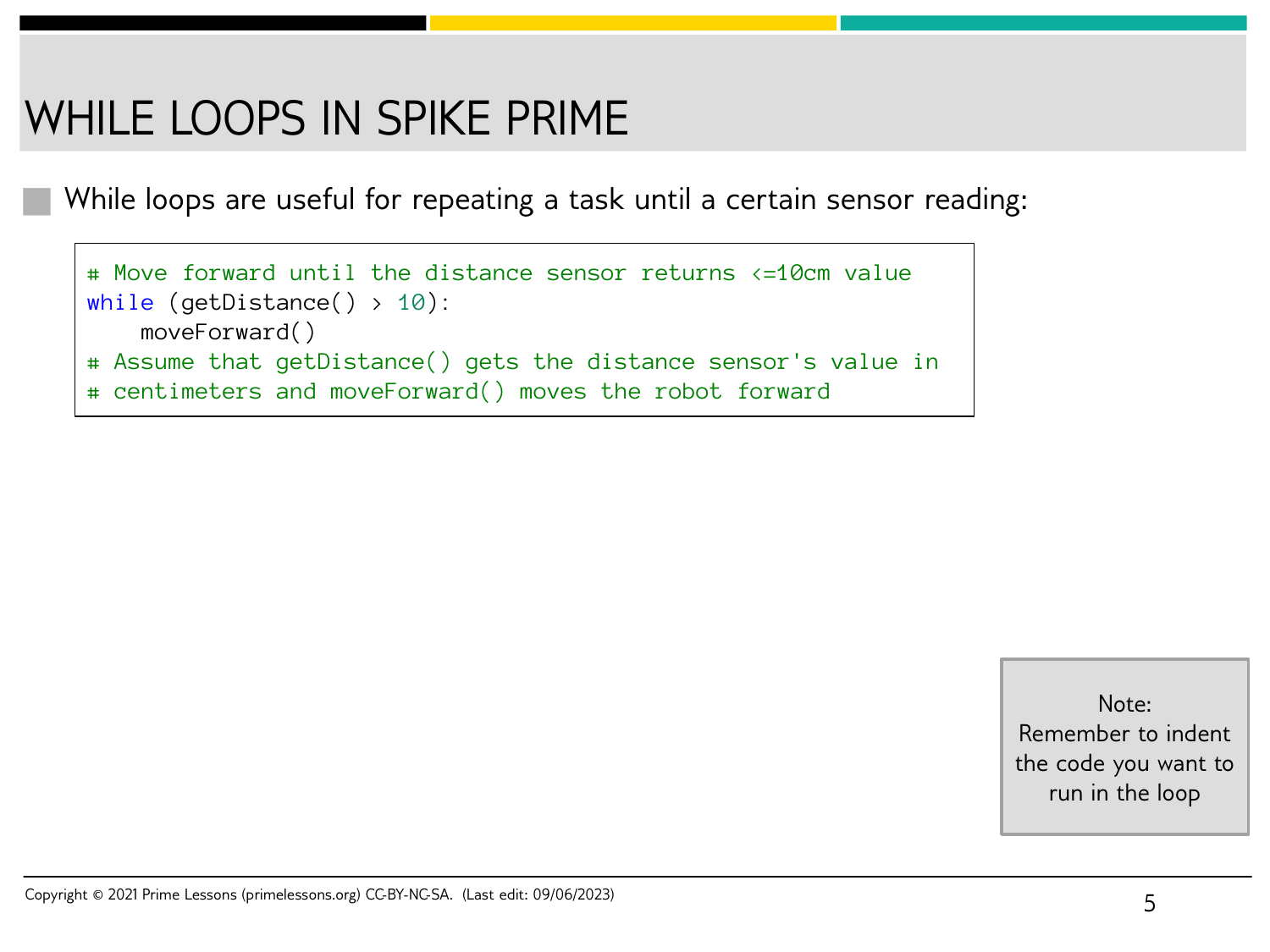

# WHILE LOOPS IN SPIKE PRIME
While loops are useful for repeating a task until a certain sensor reading:

# Move forward until the distance sensor returns <=10cm value
while (getDistance() > 10):
    moveForward()
# Assume that getDistance() gets the distance sensor's value in
# centimeters and moveForward() moves the robot forward
Note:
Remember to indent the code you want to run in the loop
5
Copyright © 2021 Prime Lessons (primelessons.org) CC-BY-NC-SA.  (Last edit: 09/06/2023)